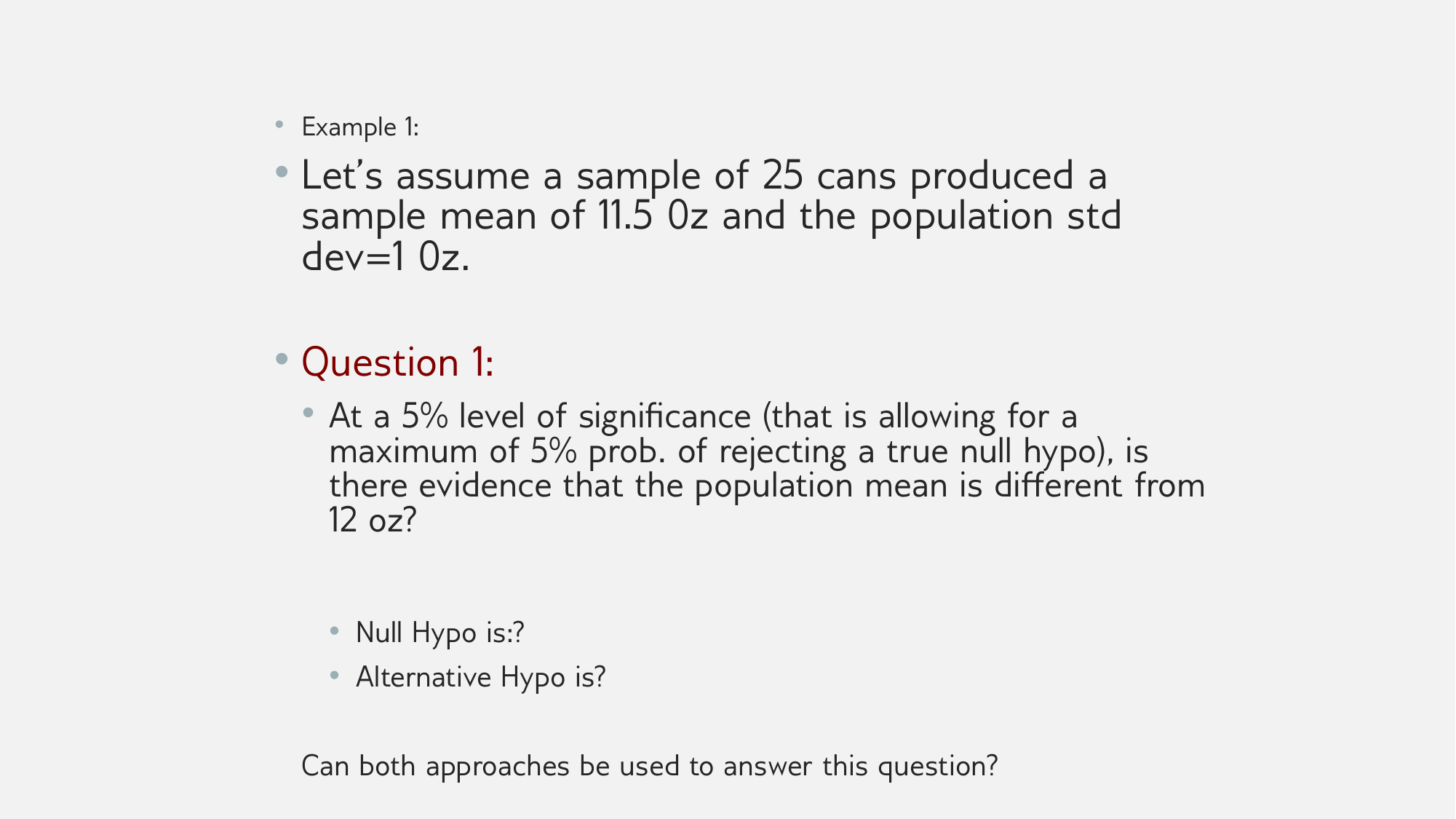

Example 1:
Let’s assume a sample of 25 cans produced a sample mean of 11.5 0z and the population std dev=1 0z.

Question 1:
At a 5% level of significance (that is allowing for a maximum of 5% prob. of rejecting a true null hypo), is there evidence that the population mean is different from 12 oz?

Null Hypo is:?
Alternative Hypo is?

Can both approaches be used to answer this question?